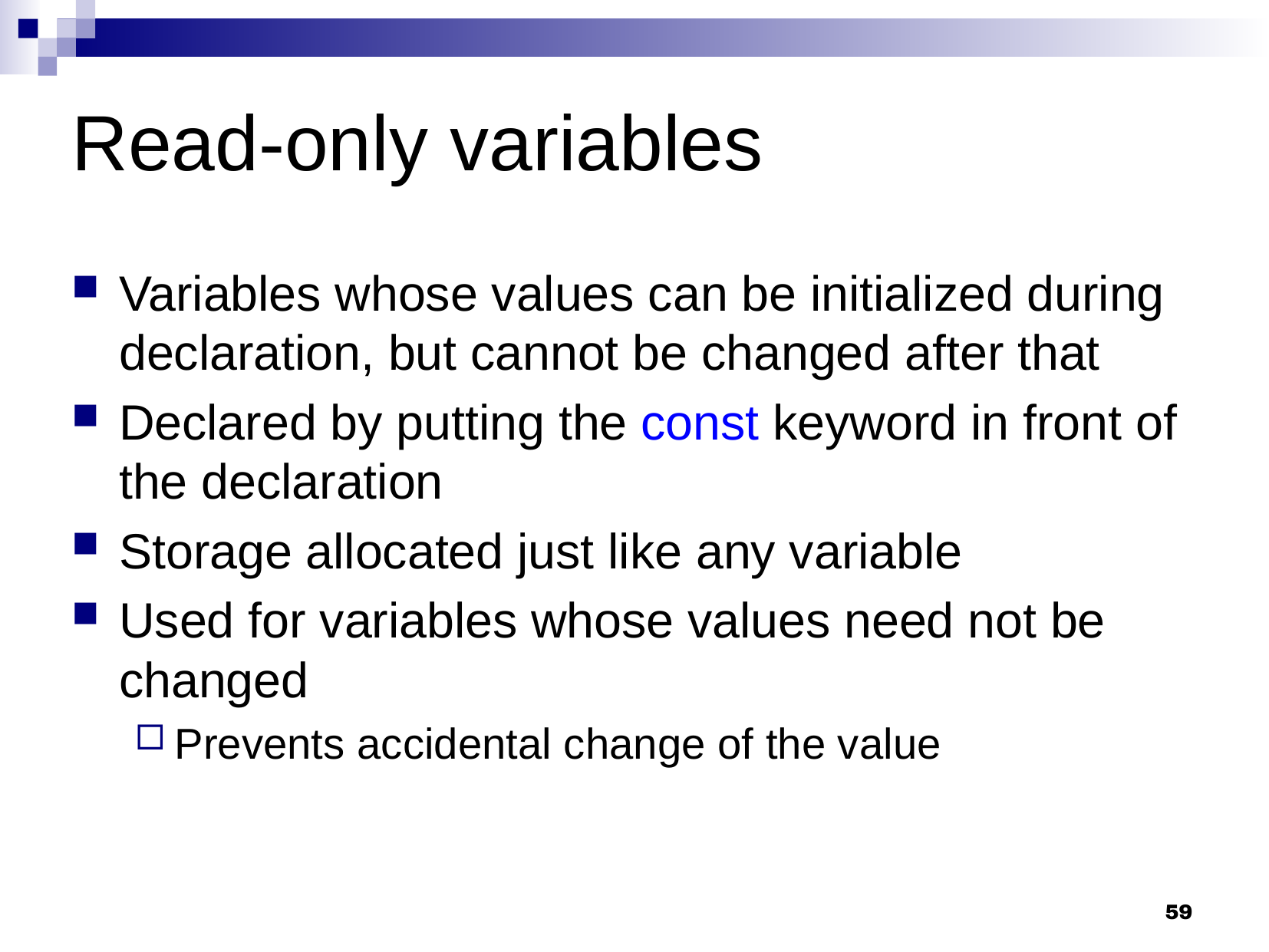

# Read-only variables
Variables whose values can be initialized during declaration, but cannot be changed after that
Declared by putting the const keyword in front of the declaration
Storage allocated just like any variable
Used for variables whose values need not be changed
Prevents accidental change of the value

59